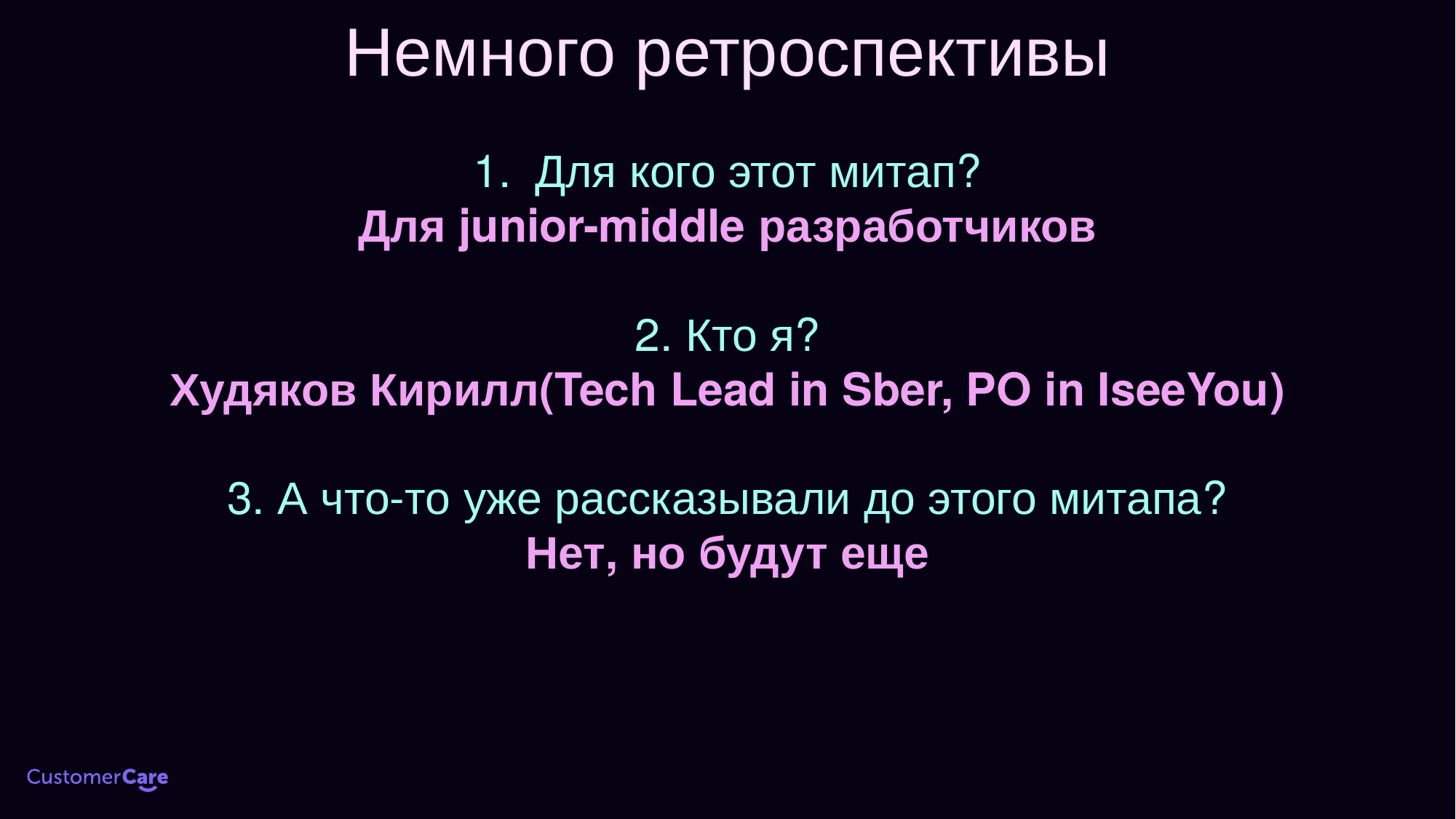

Немного ретроспективы
Для кого этот митап?
Для junior-middle разработчиков

2. Кто я?
Худяков Кирилл(Tech Lead in Sber, PO in IseeYou)

3. А что-то уже рассказывали до этого митапа?
Нет, но будут еще